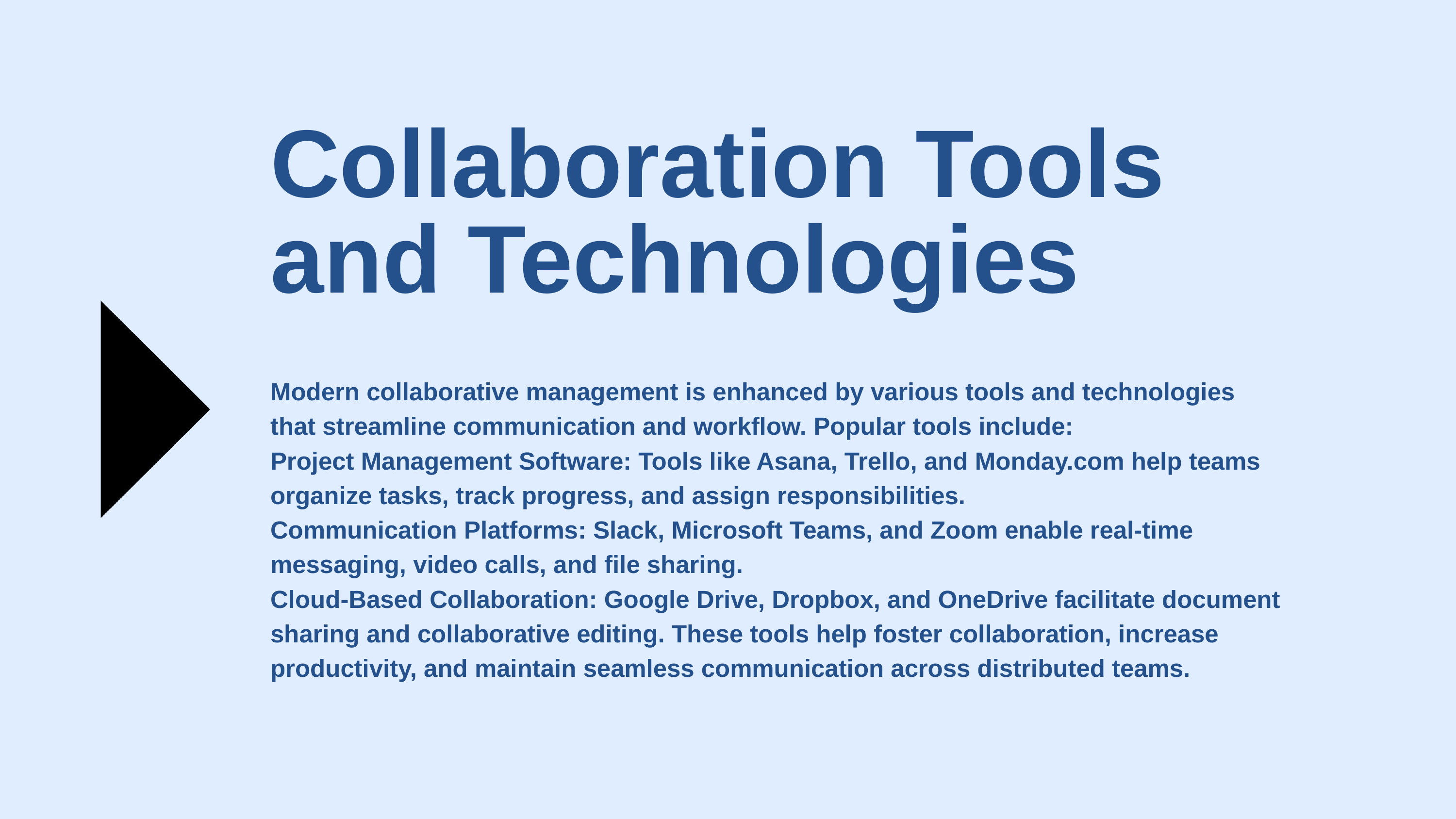

Collaboration Tools and Technologies
Modern collaborative management is enhanced by various tools and technologies that streamline communication and workflow. Popular tools include:
Project Management Software: Tools like Asana, Trello, and Monday.com help teams organize tasks, track progress, and assign responsibilities.
Communication Platforms: Slack, Microsoft Teams, and Zoom enable real-time messaging, video calls, and file sharing.
Cloud-Based Collaboration: Google Drive, Dropbox, and OneDrive facilitate document sharing and collaborative editing. These tools help foster collaboration, increase productivity, and maintain seamless communication across distributed teams.